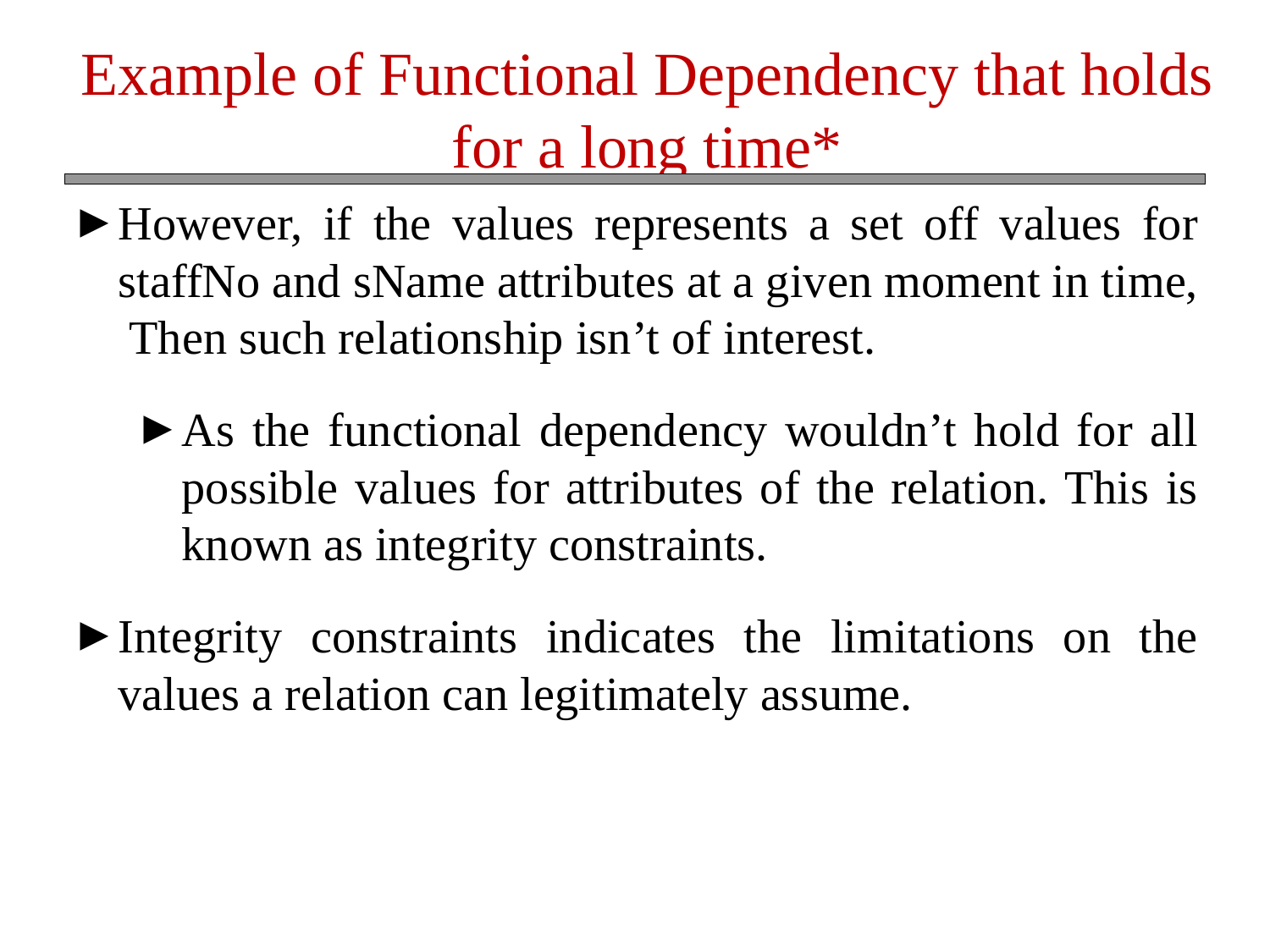

Example of Functional Dependency that holds for a long time*

However, if the values represents a set off values for staffNo and sName attributes at a given moment in time,  Then such relationship isn’t of interest.
As the functional dependency wouldn’t hold for all possible values for attributes of the relation. This is known as integrity constraints.
Integrity constraints indicates the limitations on the values a relation can legitimately assume.